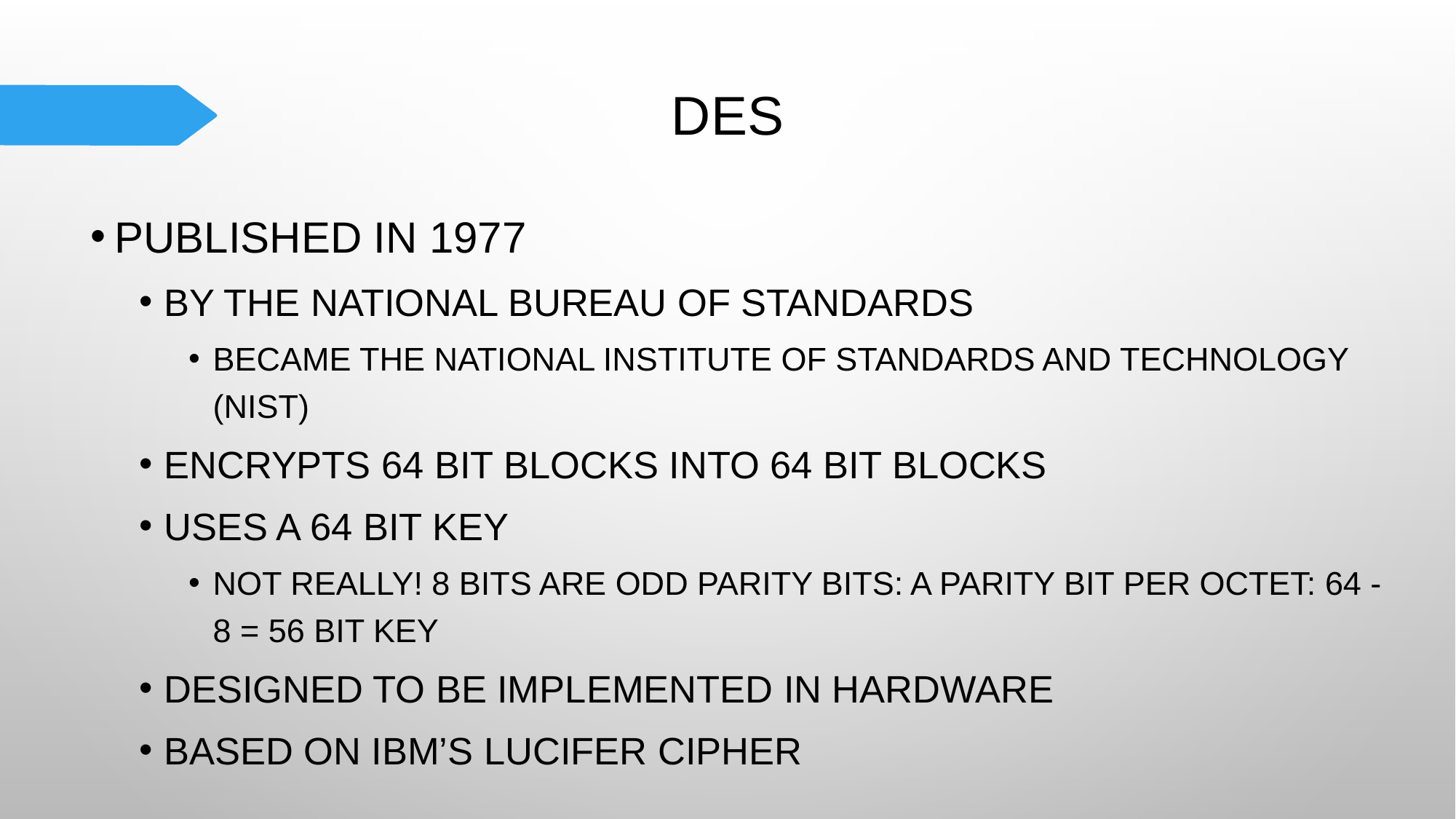

# DES
Published in 1977
By the National Bureau of Standards
Became the National Institute of Standards and Technology (NIST)
Encrypts 64 bit blocks into 64 bit blocks
Uses a 64 bit key
Not really! 8 bits are odd parity bits: a parity bit per octet: 64 - 8 = 56 bit key
Designed to be implemented in hardware
Based on IBM’s Lucifer Cipher